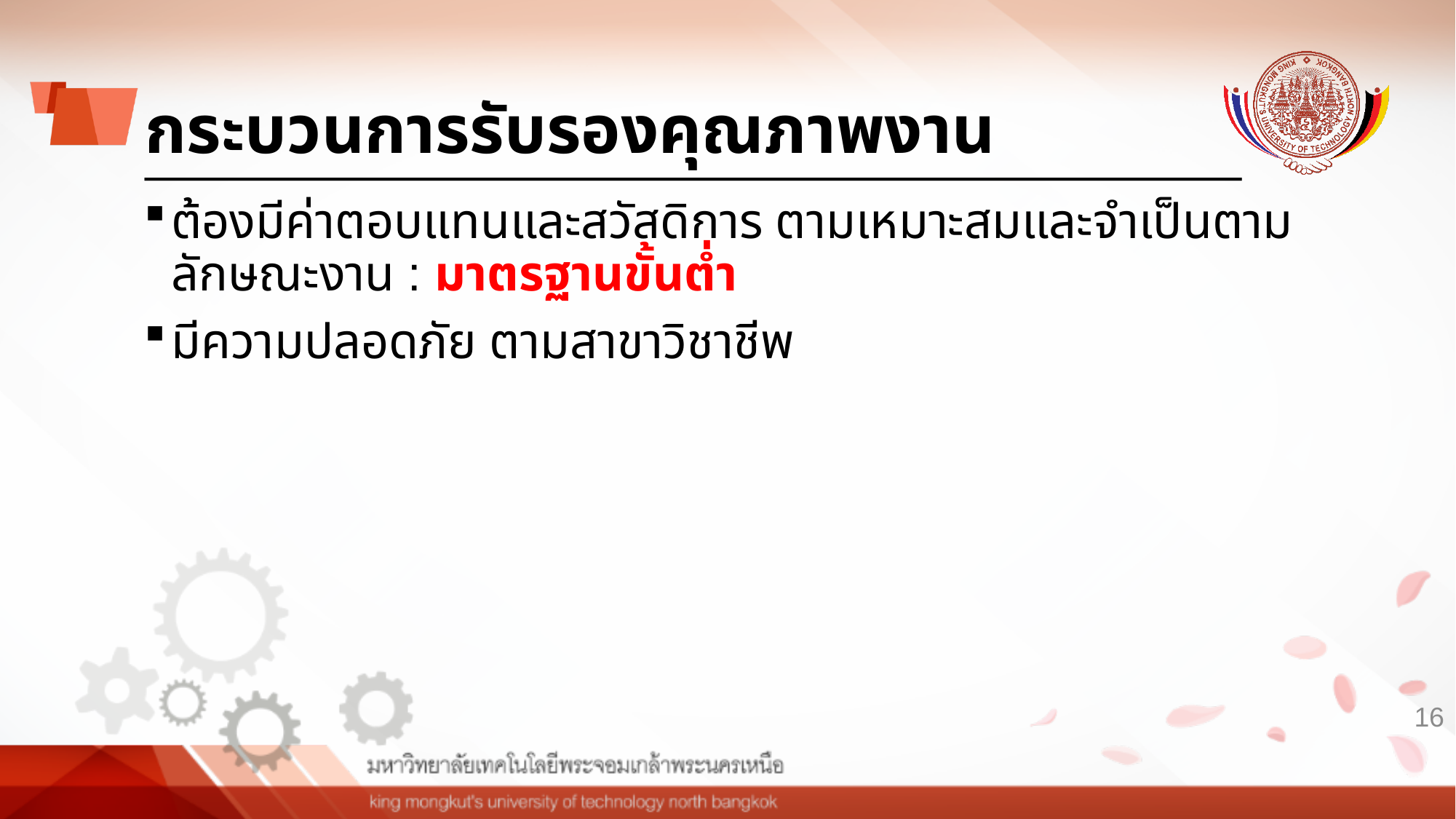

# กระบวนการรับรองคุณภาพงาน
ต้องมีค่าตอบแทนและสวัสดิการ ตามเหมาะสมและจำเป็นตามลักษณะงาน : มาตรฐานขั้นต่ำ
มีความปลอดภัย ตามสาขาวิชาชีพ
16